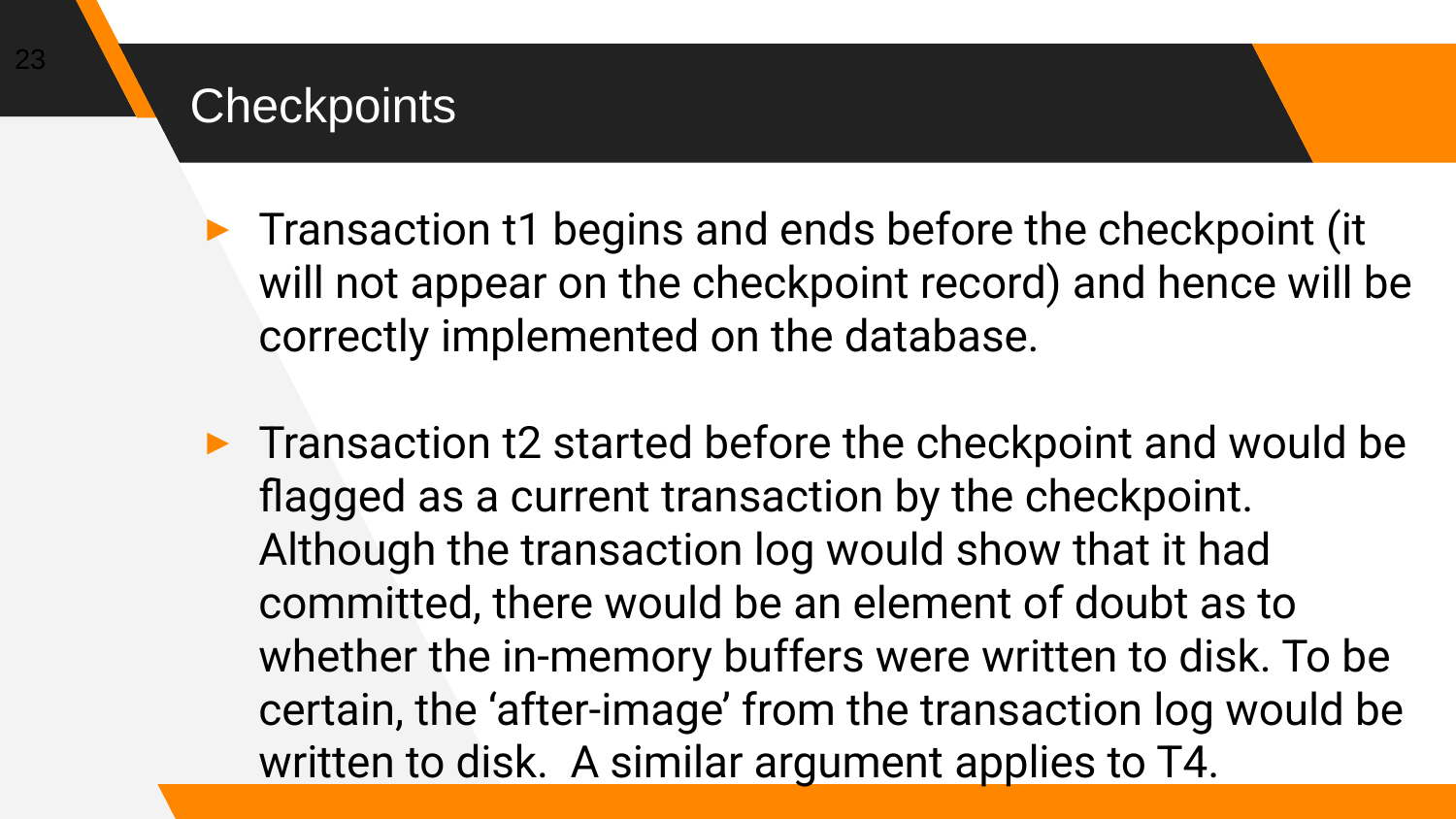

23
# Checkpoints
Transaction t1 begins and ends before the checkpoint (it will not appear on the checkpoint record) and hence will be correctly implemented on the database.

Transaction t2 started before the checkpoint and would be flagged as a current transaction by the checkpoint.  Although the transaction log would show that it had committed, there would be an element of doubt as to whether the in-memory buffers were written to disk. To be certain, the ‘after-image’ from the transaction log would be written to disk.  A similar argument applies to T4.